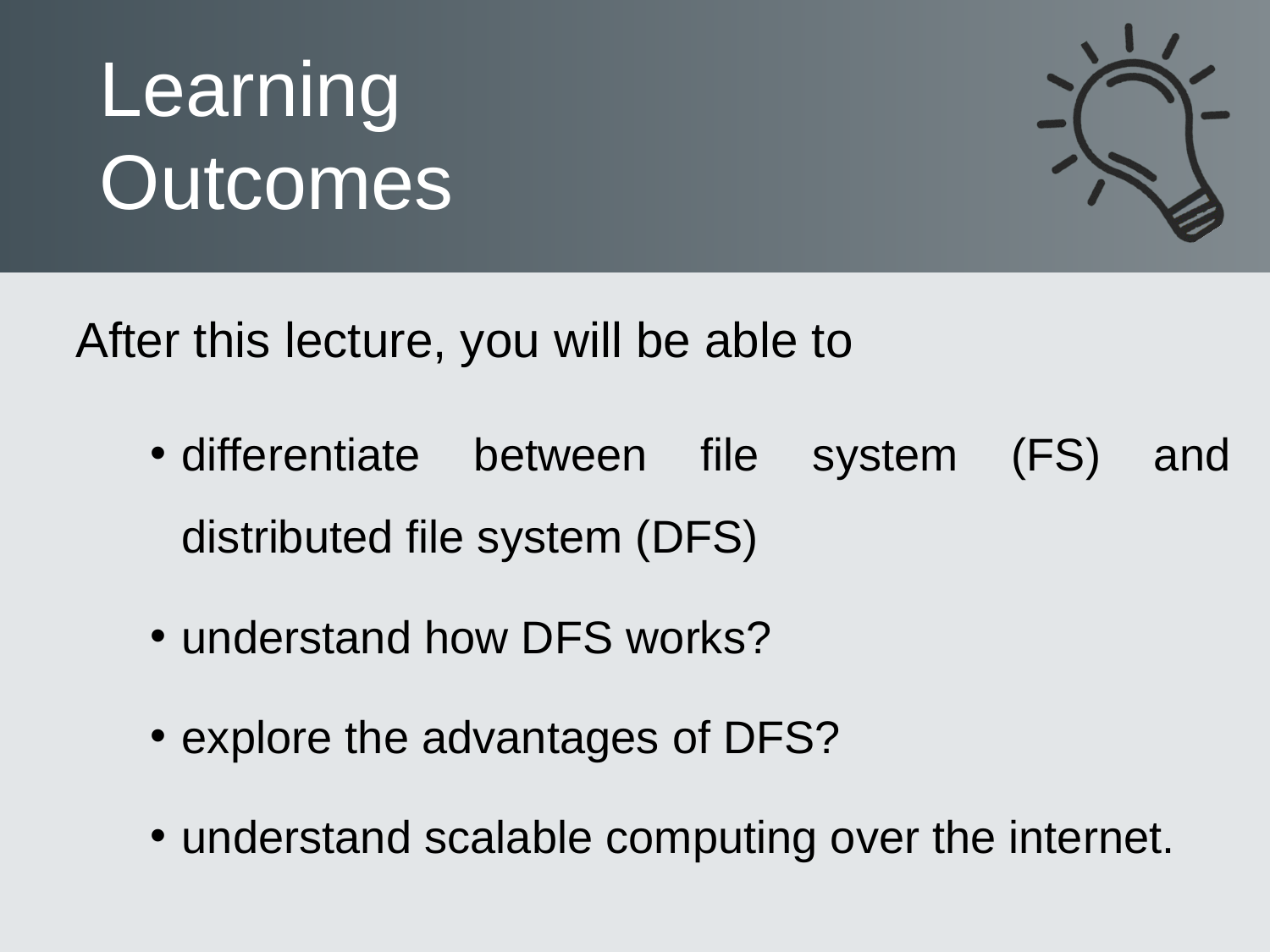

differentiate between file system (FS) and distributed file system (DFS)
understand how DFS works?
explore the advantages of DFS?
understand scalable computing over the internet.